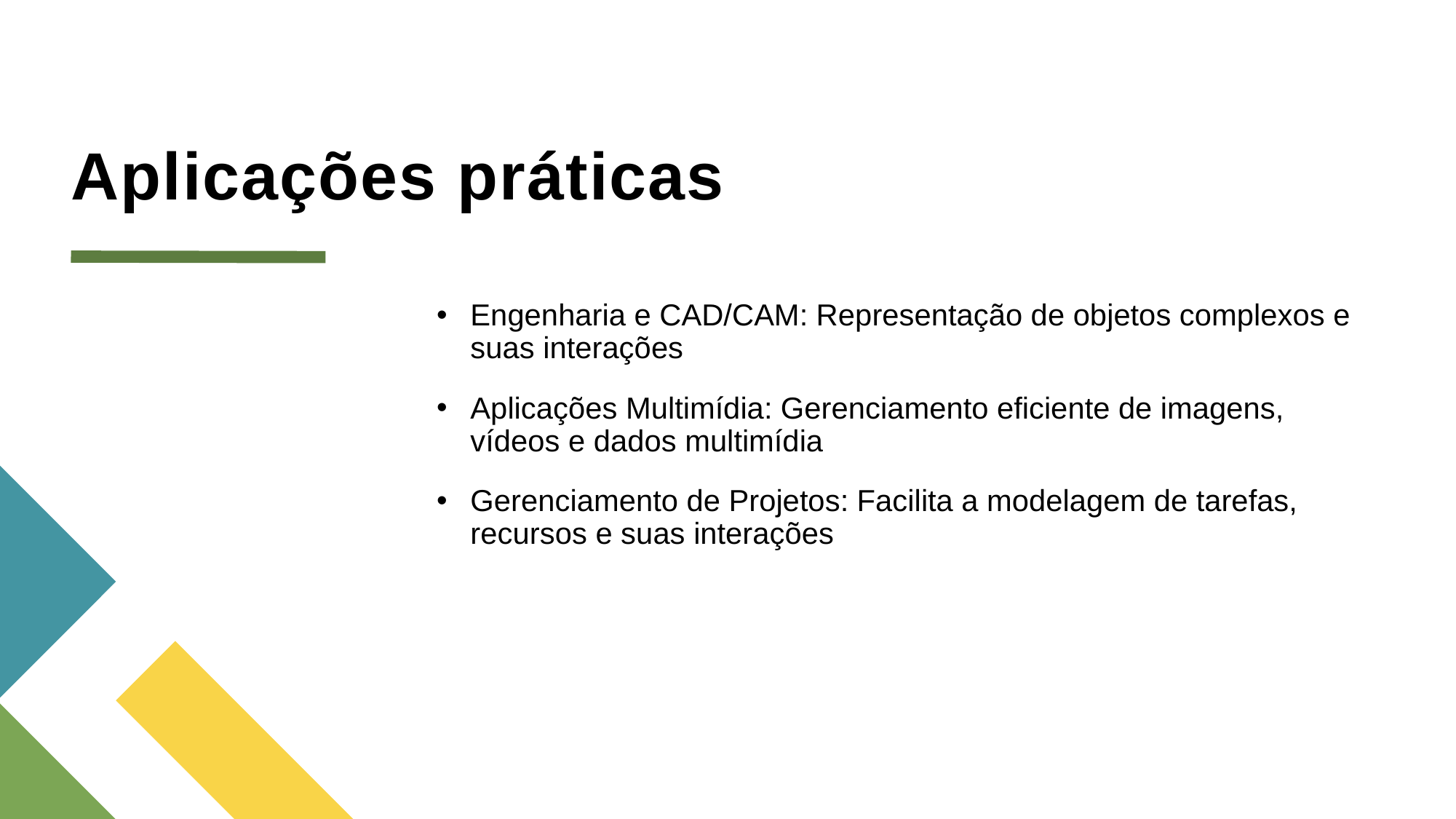

# Aplicações práticas
Engenharia e CAD/CAM: Representação de objetos complexos e suas interações
Aplicações Multimídia: Gerenciamento eficiente de imagens, vídeos e dados multimídia
Gerenciamento de Projetos: Facilita a modelagem de tarefas, recursos e suas interações